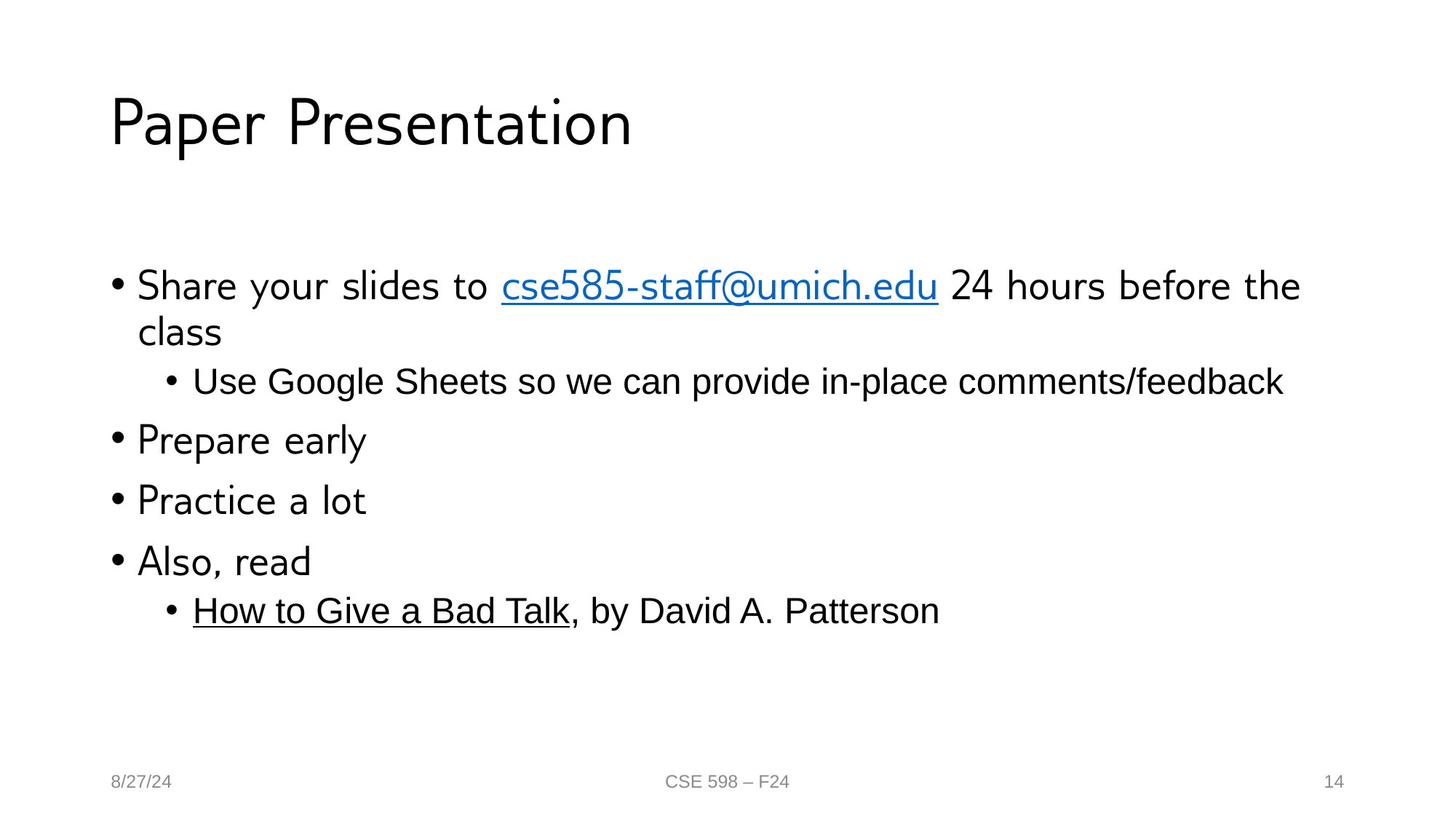

# Paper Presentation
Share your slides to cse585-staff@umich.edu 24 hours before the class
Use Google Sheets so we can provide in-place comments/feedback
Prepare early
Practice a lot
Also, read
How to Give a Bad Talk, by David A. Patterson

8/27/24
CSE 598 – F24
14